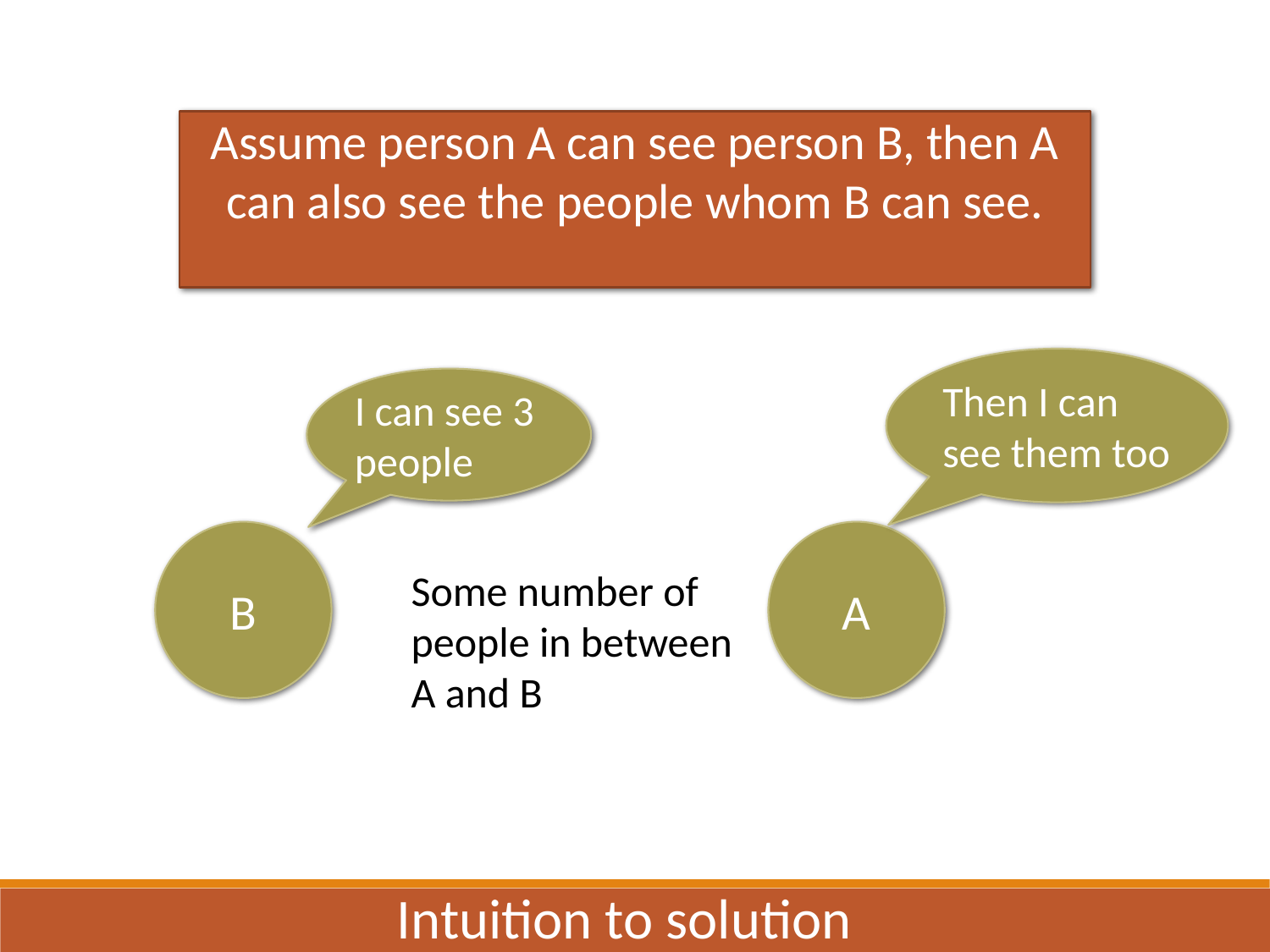

Assume person A can see person B, then A can also see the people whom B can see.

Then I can see them too
I can see 3 people
B
A
Some number of
people in between A and B
Intuition to solution